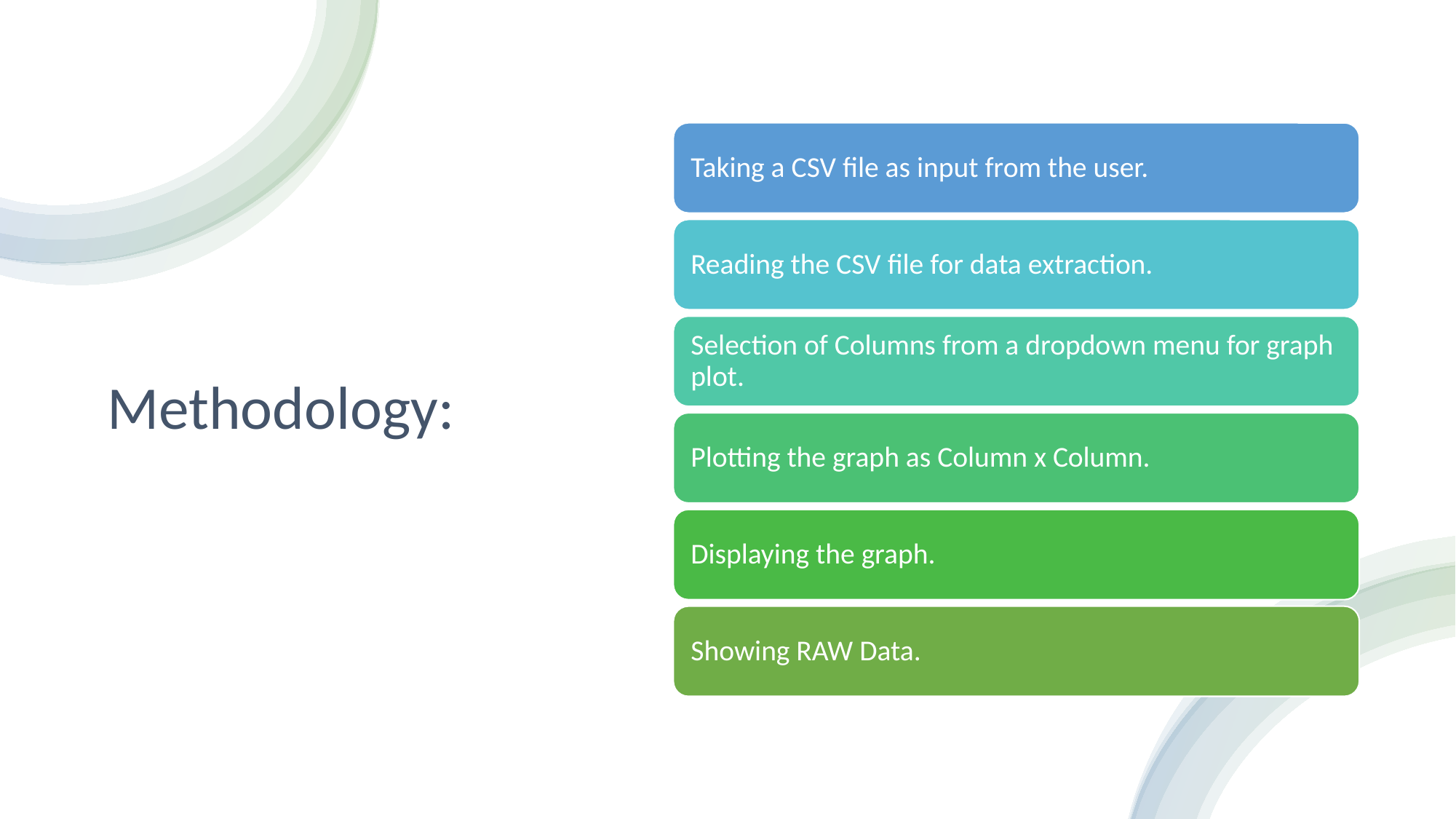

Taking a CSV file as input from the user.
Reading the CSV file for data extraction.
Selection of Columns from a dropdown menu for graph plot.
Plotting the graph as Column x Column.
Displaying the graph.
Showing RAW Data.
# Methodology: